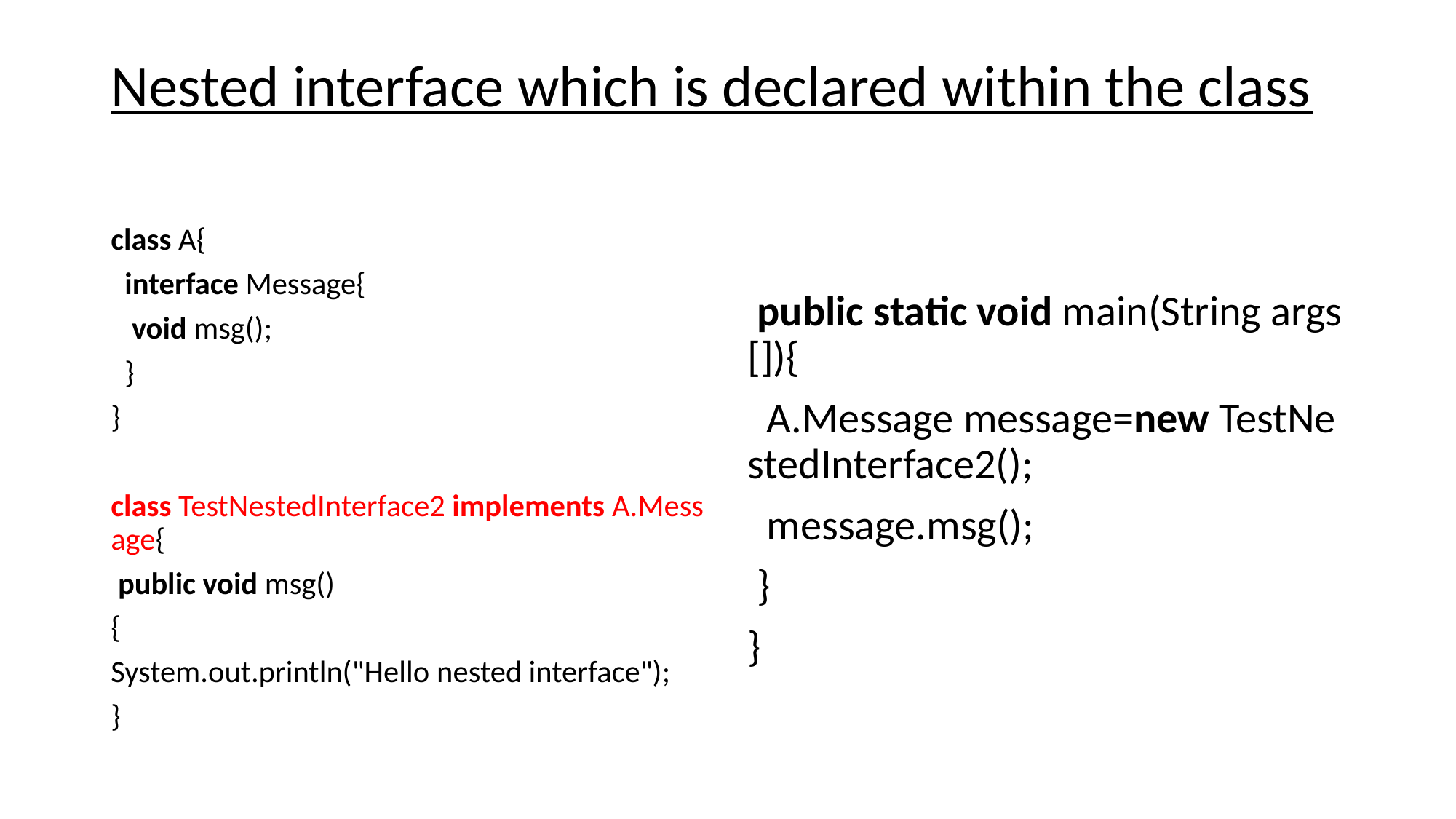

# Nested interface which is declared within the class
class A{
  interface Message{
   void msg();
  }
}

class TestNestedInterface2 implements A.Message{
 public void msg()
{
System.out.println("Hello nested interface");
}

 public static void main(String args[]){
  A.Message message=new TestNestedInterface2();
  message.msg();
 }
}